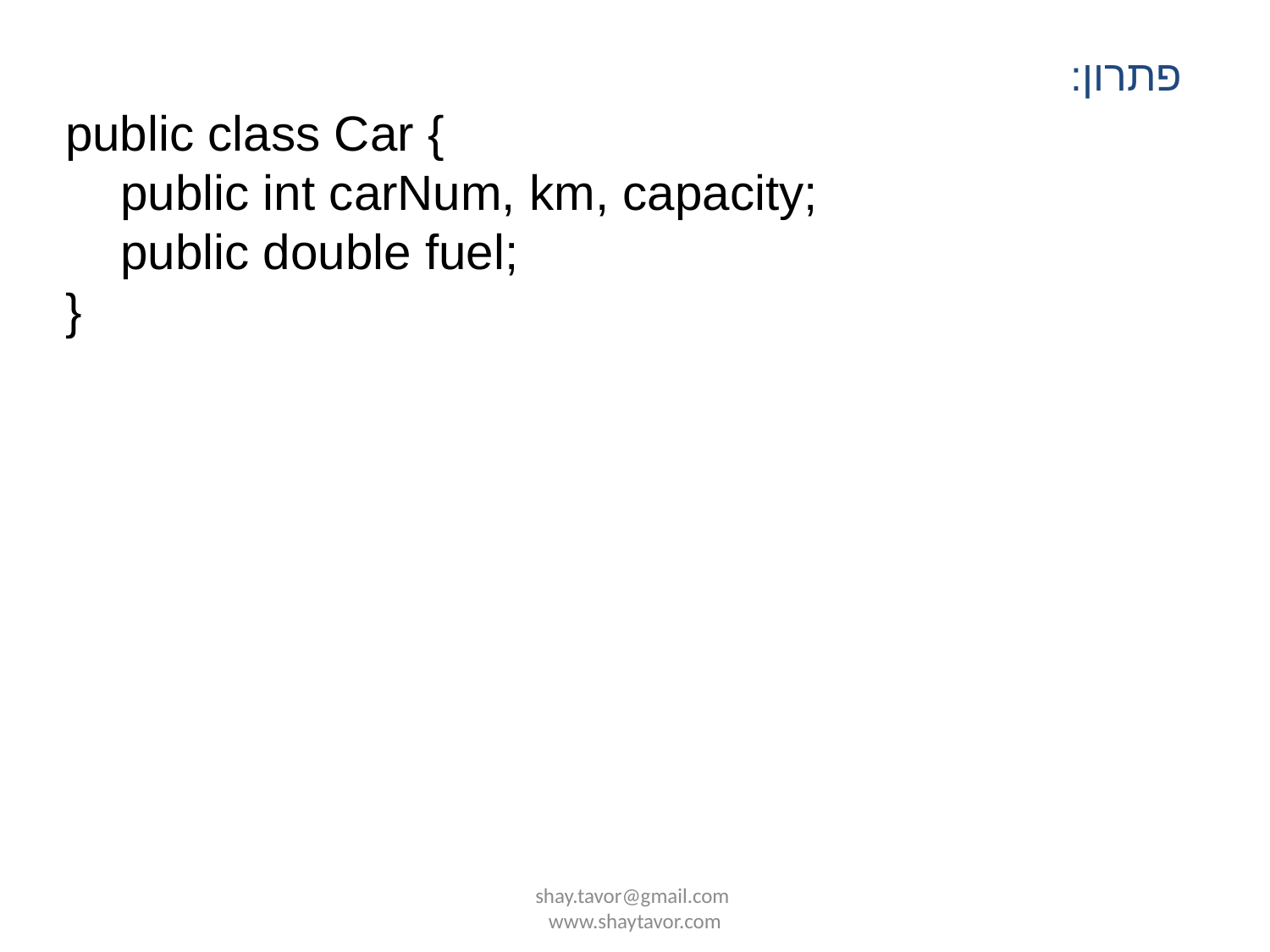

פתרון:
public class Car {
    public int carNum, km, capacity;
    public double fuel;
}
shay.tavor@gmail.com  www.shaytavor.com